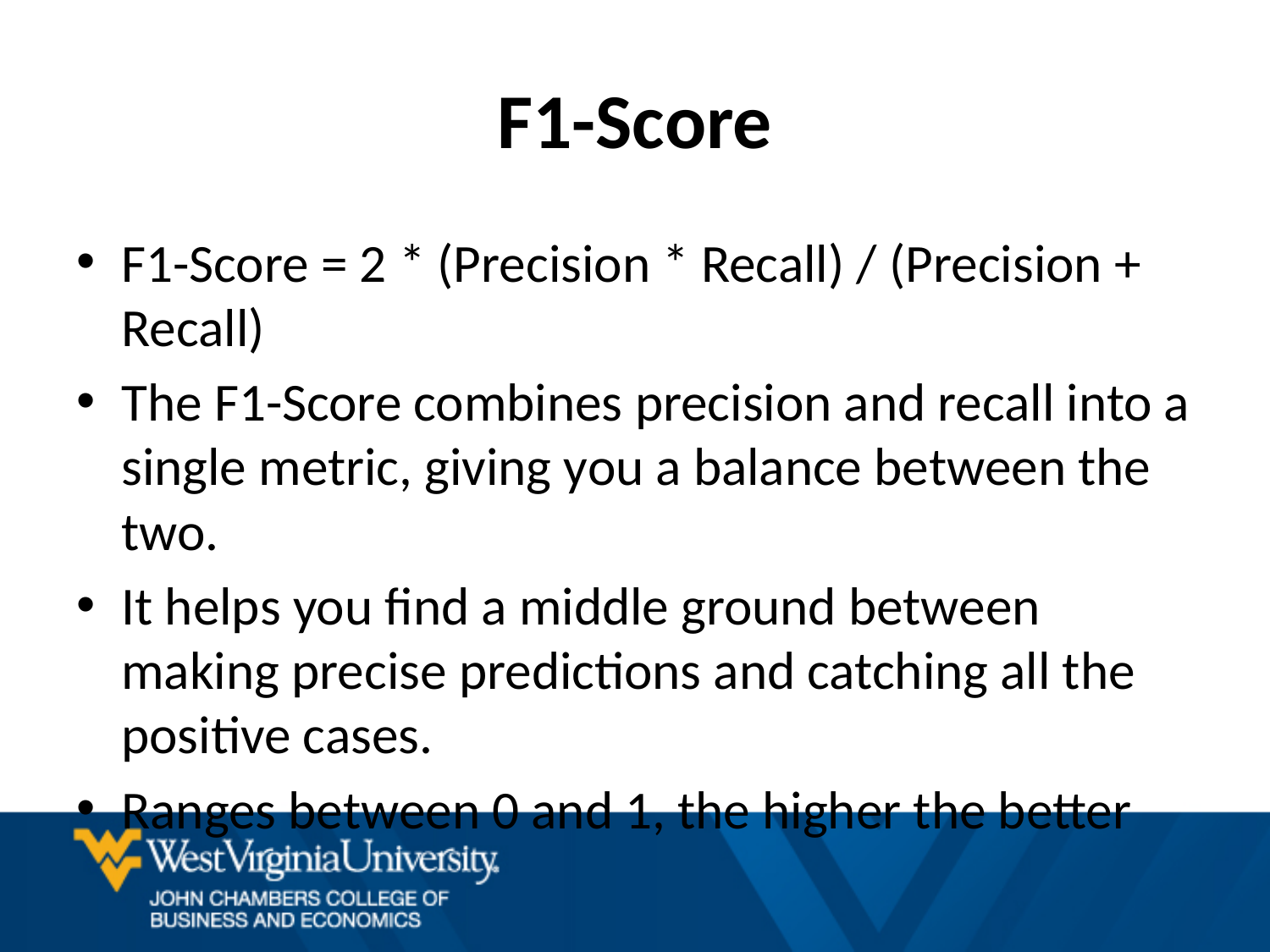

# F1-Score
F1-Score = 2 * (Precision * Recall) / (Precision + Recall)
The F1-Score combines precision and recall into a single metric, giving you a balance between the two.
It helps you find a middle ground between making precise predictions and catching all the positive cases.
Ranges between 0 and 1, the higher the better